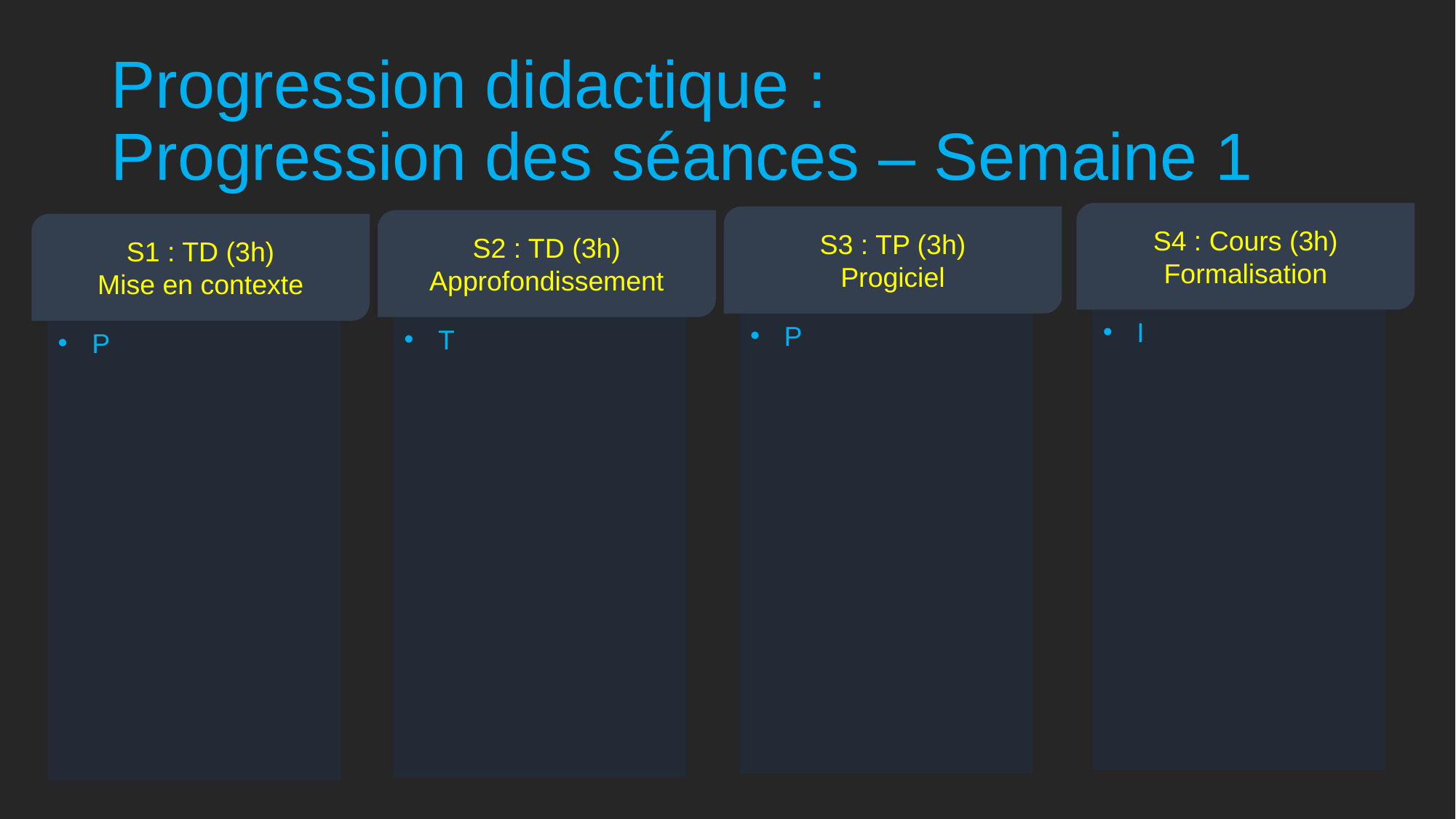

# Progression didactique : Progression des séances – Semaine 1
S4 : Cours (3h)
Formalisation
S3 : TP (3h)
Progiciel
S2 : TD (3h)
Approfondissement
S1 : TD (3h)
Mise en contexte
I
P

T

P
6